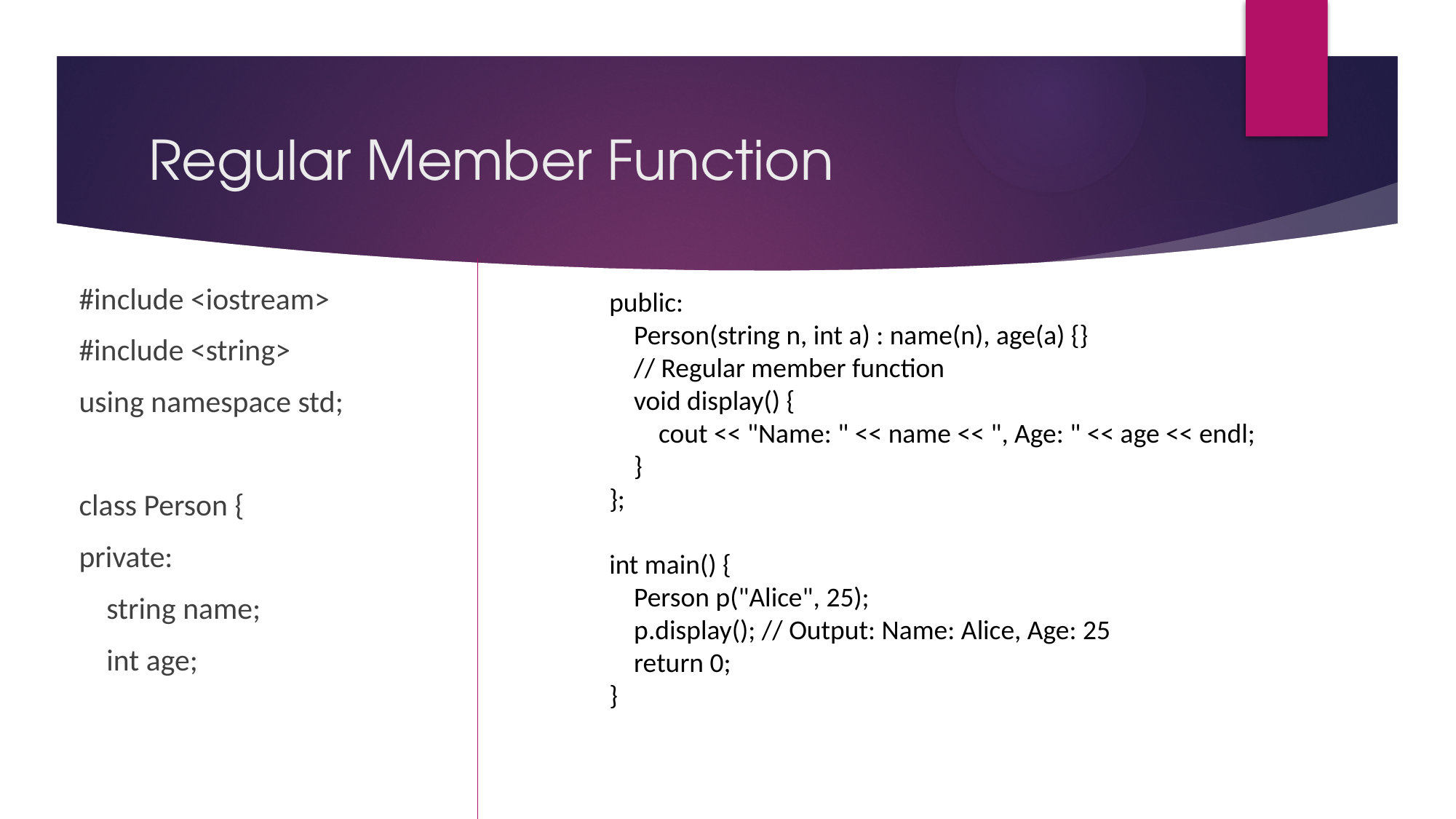

# Regular Member Function
#include <iostream>
#include <string>
using namespace std;

class Person {
private:
    string name;
    int age;

public:
    Person(string n, int a) : name(n), age(a) {}
    // Regular member function
    void display() {
        cout << "Name: " << name << ", Age: " << age << endl;
    }
};

int main() {
    Person p("Alice", 25);
    p.display(); // Output: Name: Alice, Age: 25
    return 0;
}